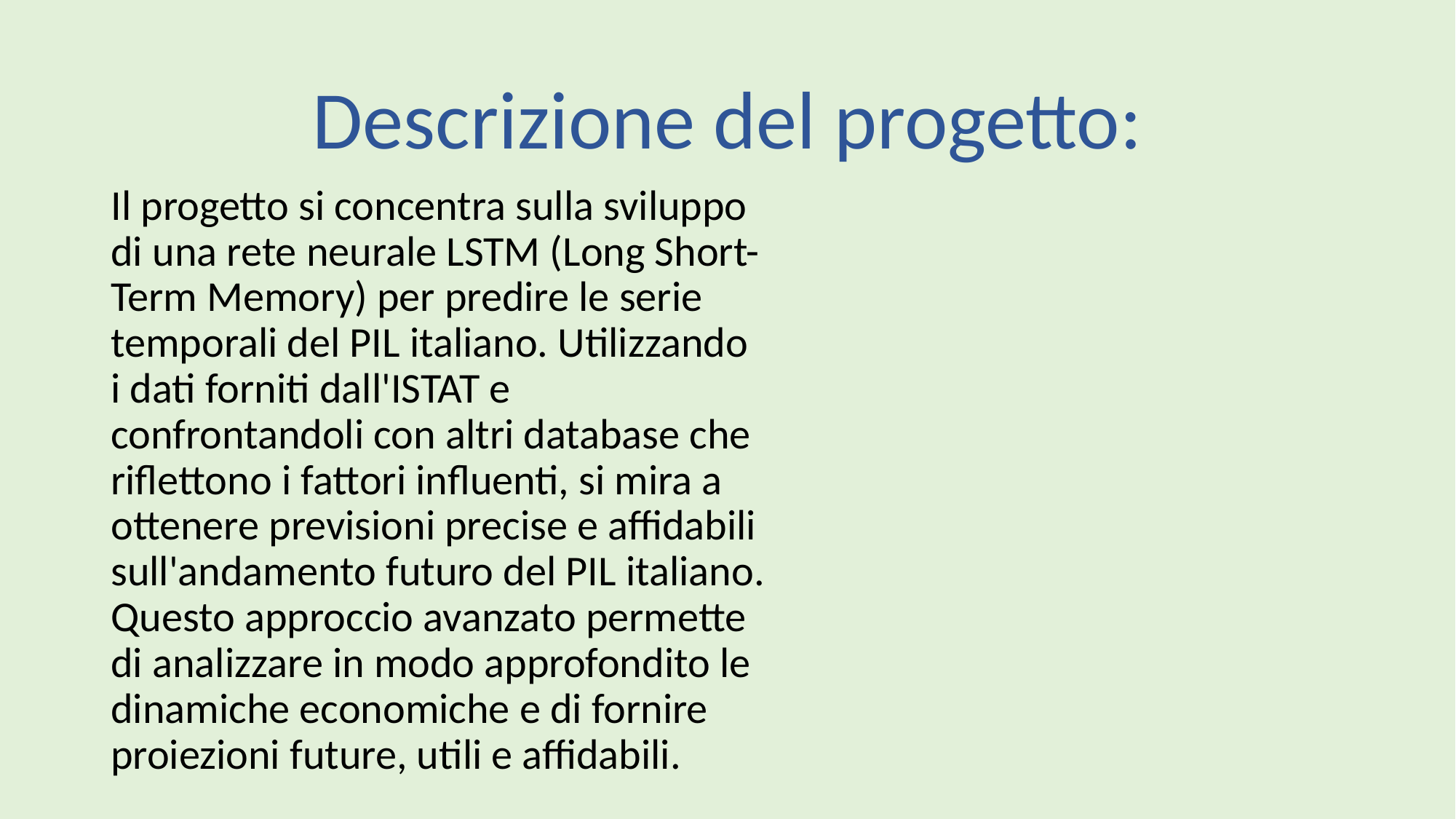

# Descrizione del progetto:
Il progetto si concentra sulla sviluppo di una rete neurale LSTM (Long Short-Term Memory) per predire le serie temporali del PIL italiano. Utilizzando i dati forniti dall'ISTAT e confrontandoli con altri database che riflettono i fattori influenti, si mira a ottenere previsioni precise e affidabili sull'andamento futuro del PIL italiano. Questo approccio avanzato permette di analizzare in modo approfondito le dinamiche economiche e di fornire proiezioni future, utili e affidabili.